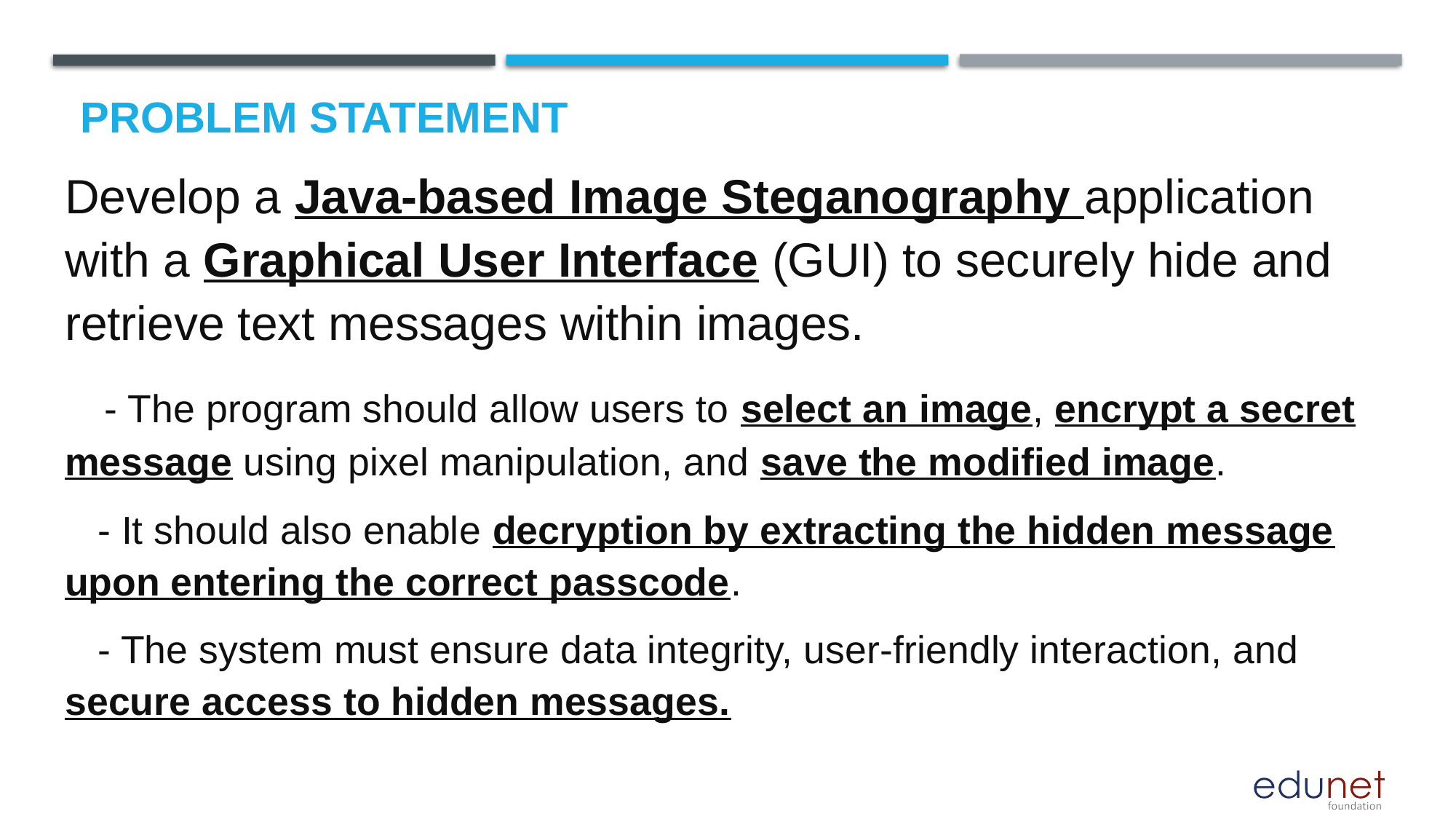

# Problem Statement
Develop a Java-based Image Steganography application with a Graphical User Interface (GUI) to securely hide and retrieve text messages within images.
   - The program should allow users to select an image, encrypt a secret message using pixel manipulation, and save the modified image.
   - It should also enable decryption by extracting the hidden message upon entering the correct passcode.
   - The system must ensure data integrity, user-friendly interaction, and secure access to hidden messages.